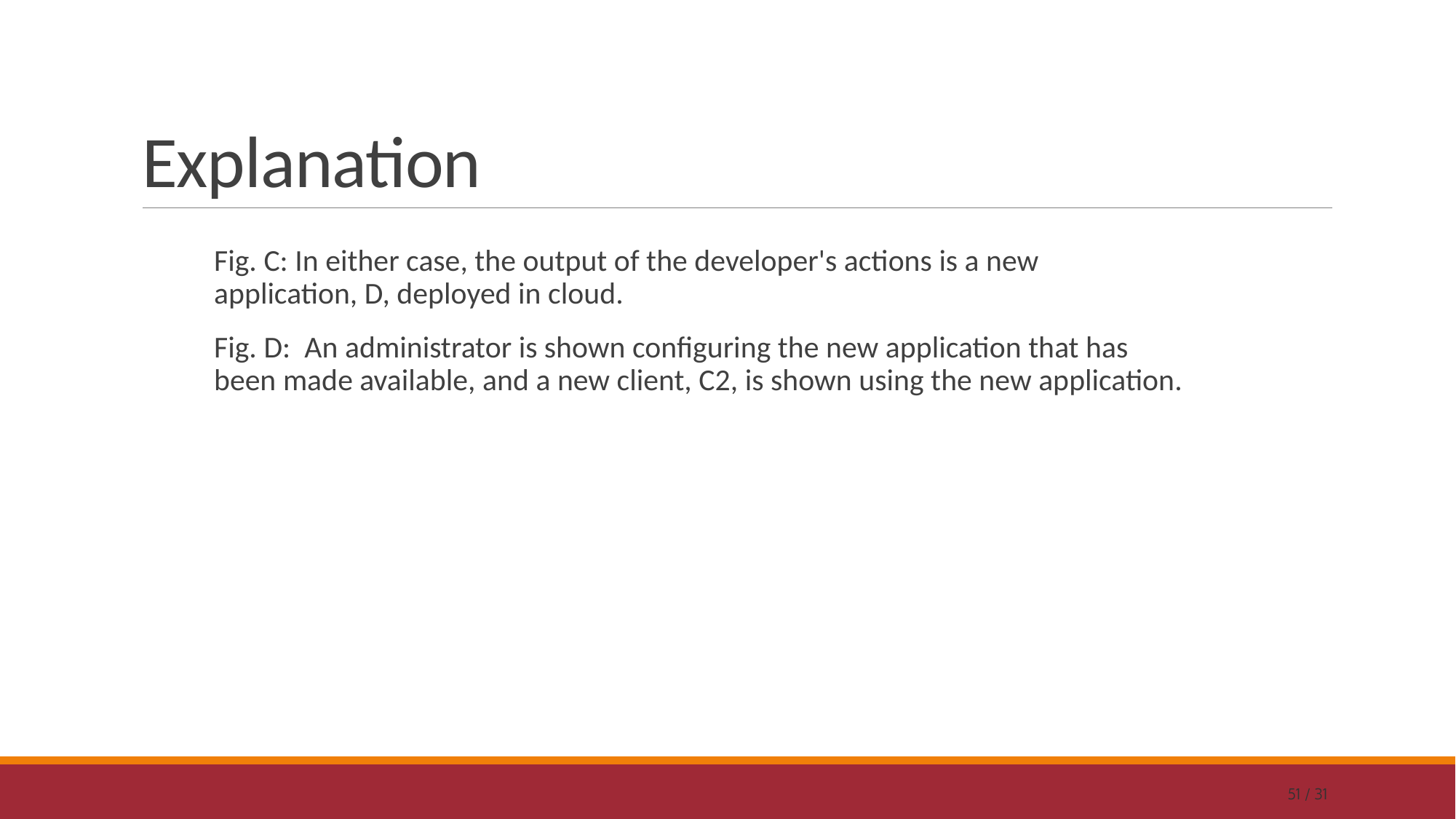

# Explanation
Fig. C: In either case, the output of the developer's actions is a new application, D, deployed in cloud.
Fig. D:  An administrator is shown configuring the new application that has been made available, and a new client, C2, is shown using the new application.
51 / 31